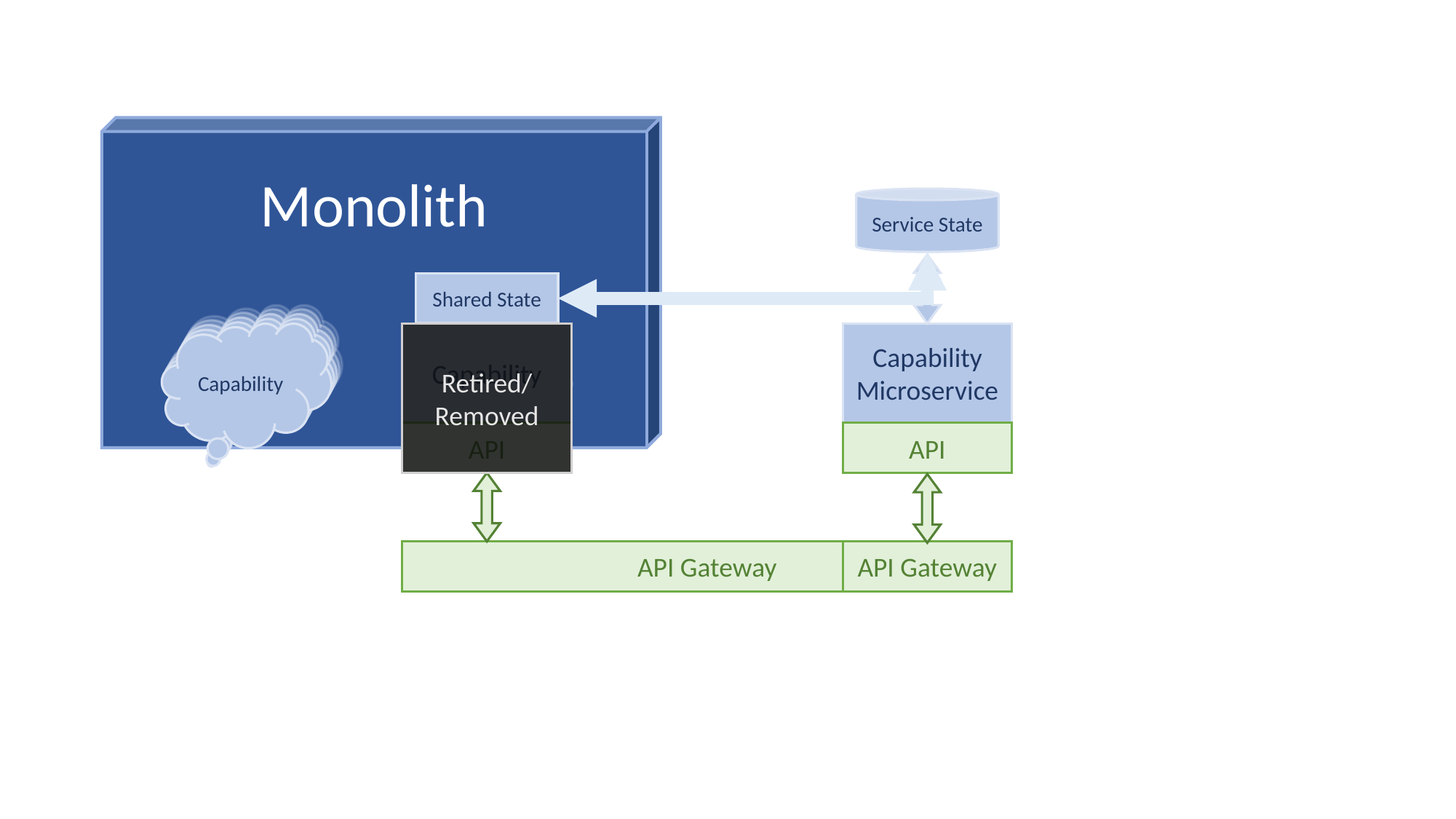

Monolith

Service State

Shared State
Capability
Capability
Capability
Capability
Capability
Retired/
Removed
Capability

Capability
Capability
Microservice

API
API

API Gateway
API Gateway
API Gateway